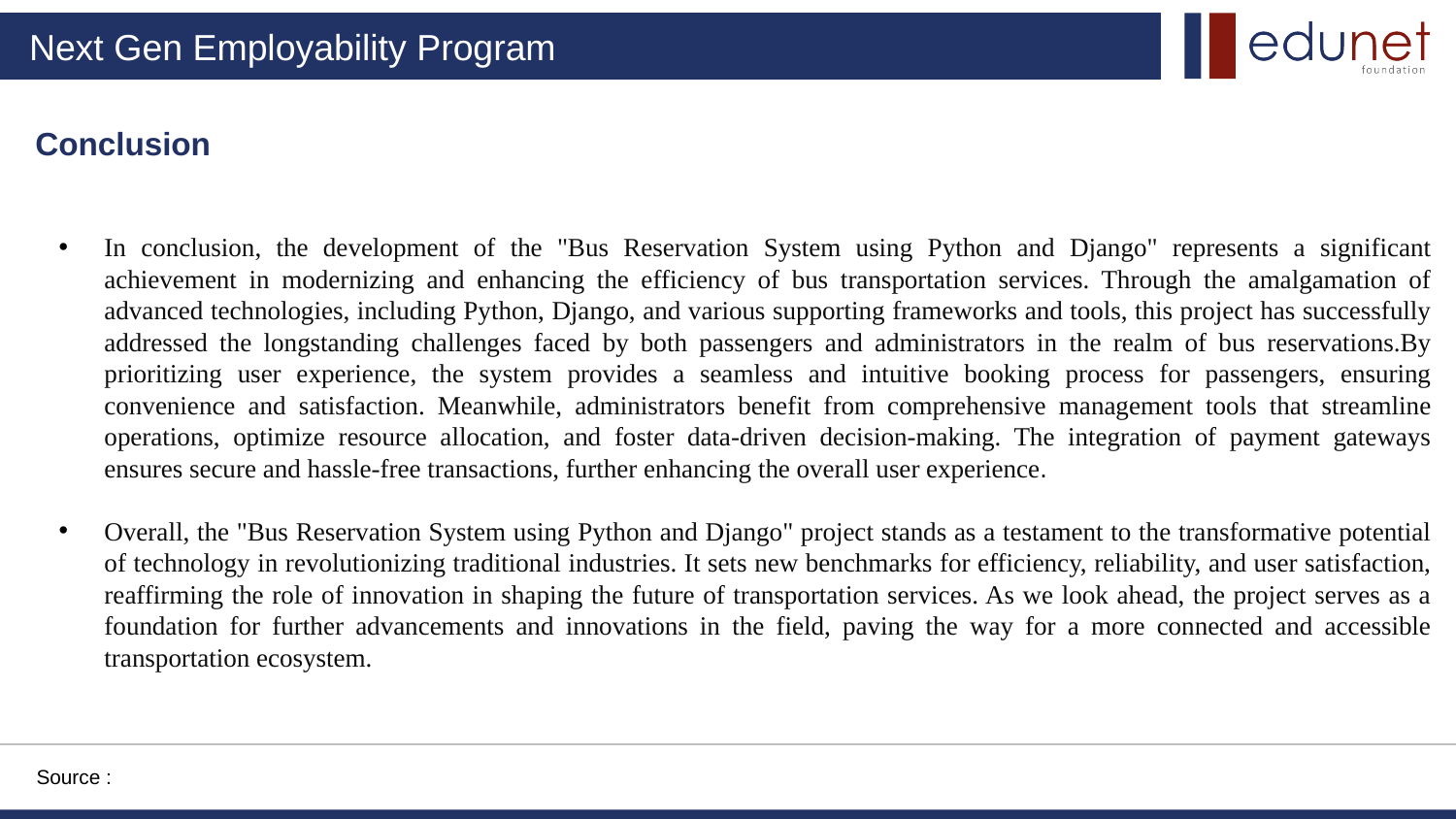

Conclusion
In conclusion, the development of the "Bus Reservation System using Python and Django" represents a significant achievement in modernizing and enhancing the efficiency of bus transportation services. Through the amalgamation of advanced technologies, including Python, Django, and various supporting frameworks and tools, this project has successfully addressed the longstanding challenges faced by both passengers and administrators in the realm of bus reservations.By prioritizing user experience, the system provides a seamless and intuitive booking process for passengers, ensuring convenience and satisfaction. Meanwhile, administrators benefit from comprehensive management tools that streamline operations, optimize resource allocation, and foster data-driven decision-making. The integration of payment gateways ensures secure and hassle-free transactions, further enhancing the overall user experience.

Overall, the "Bus Reservation System using Python and Django" project stands as a testament to the transformative potential of technology in revolutionizing traditional industries. It sets new benchmarks for efficiency, reliability, and user satisfaction, reaffirming the role of innovation in shaping the future of transportation services. As we look ahead, the project serves as a foundation for further advancements and innovations in the field, paving the way for a more connected and accessible transportation ecosystem.
Source :